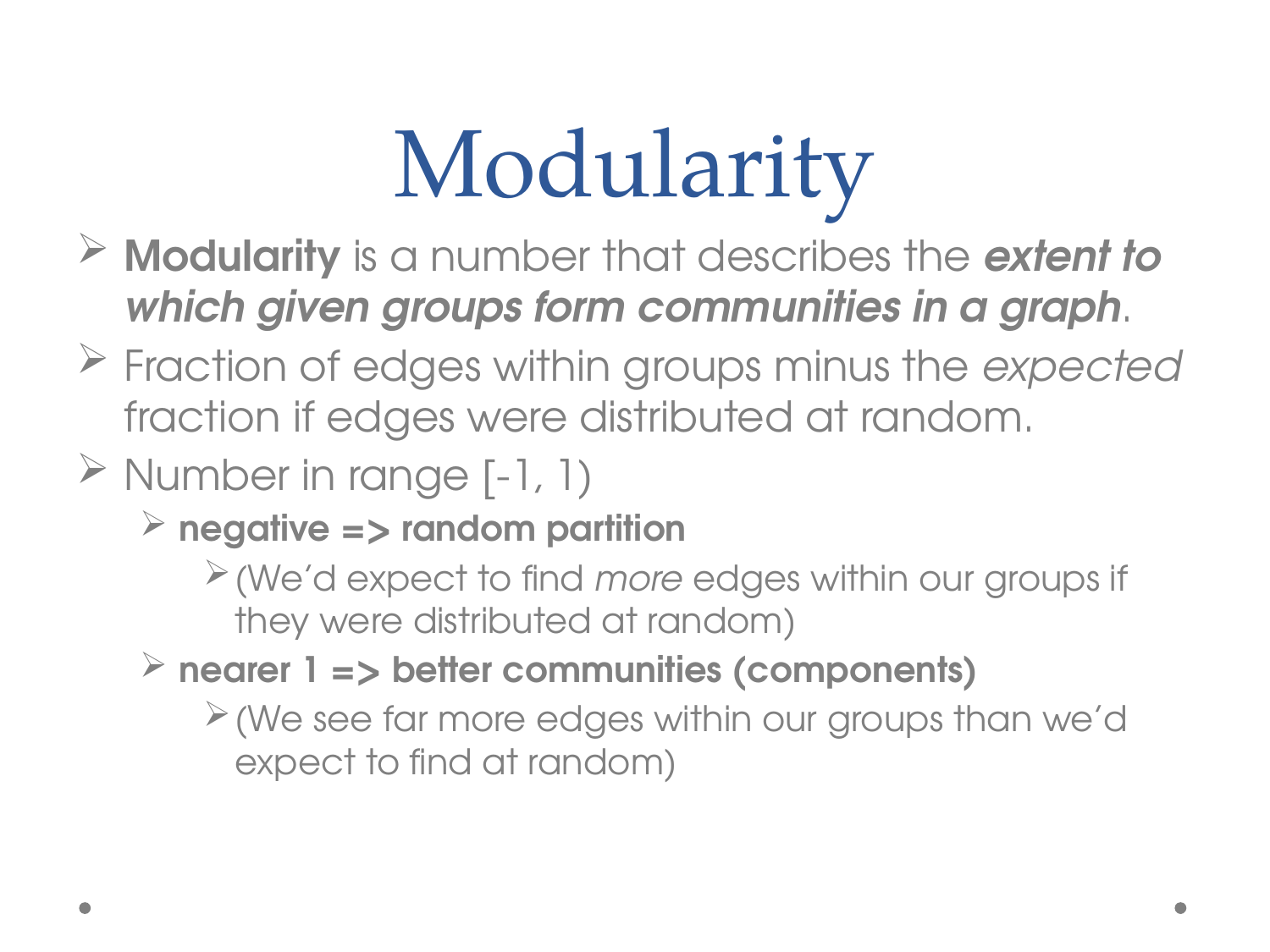

# Modularity
Modularity is a number that describes the extent to which given groups form communities in a graph.
Fraction of edges within groups minus the expected fraction if edges were distributed at random.
Number in range [-1, 1)
negative => random partition
(We’d expect to find more edges within our groups if they were distributed at random)
nearer 1 => better communities (components)
(We see far more edges within our groups than we’d expect to find at random)